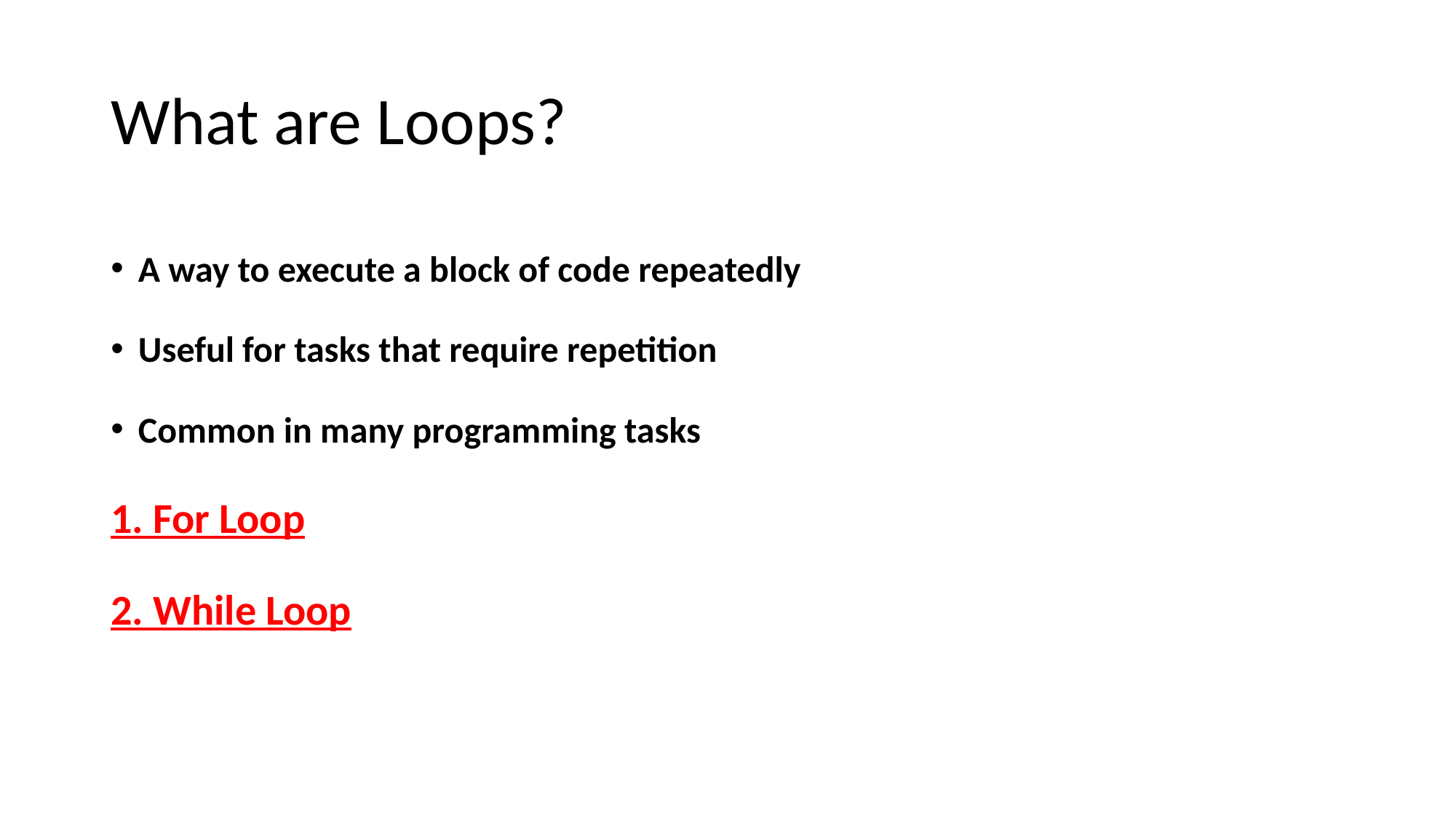

# What are Loops?
A way to execute a block of code repeatedly
Useful for tasks that require repetition
Common in many programming tasks
1. For Loop
2. While Loop